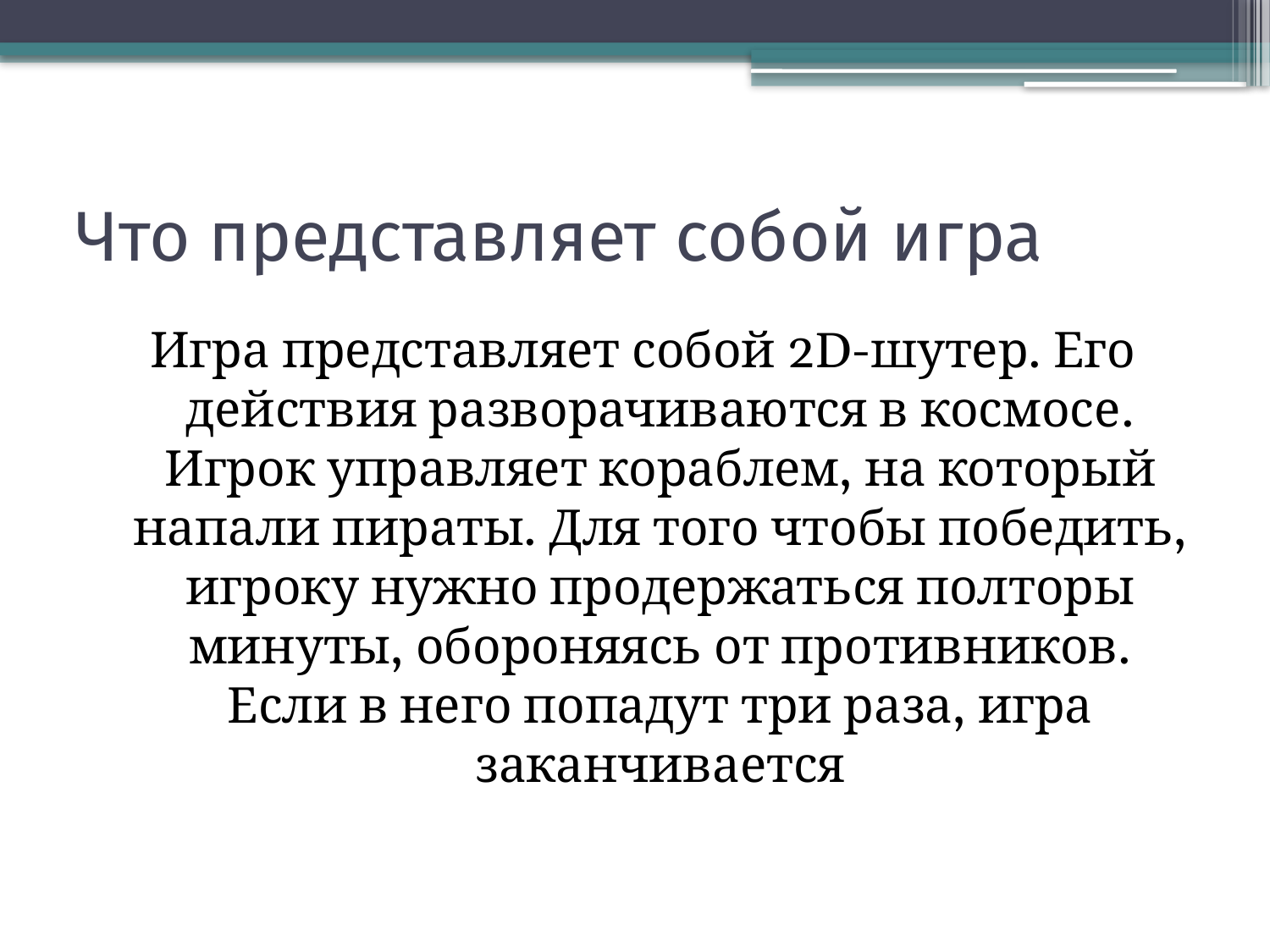

# Что представляет собой игра
Игра представляет собой 2D-шутер. Его действия разворачиваются в космосе. Игрок управляет кораблем, на который напали пираты. Для того чтобы победить, игроку нужно продержаться полторы минуты, обороняясь от противников. Если в него попадут три раза, игра заканчивается